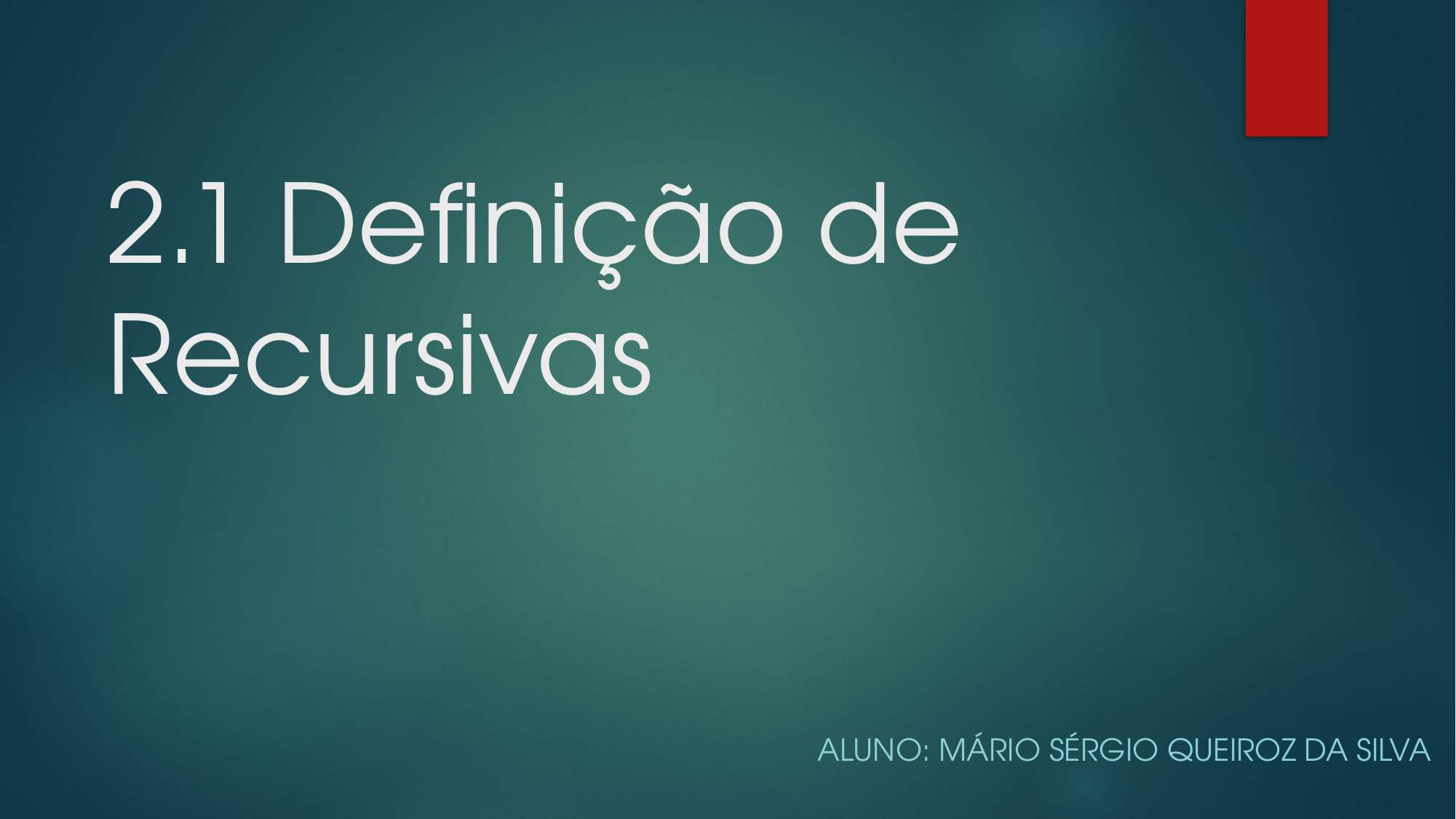

# 2.1 Definição de Recursivas
Aluno: Mário Sérgio Queiroz da silva